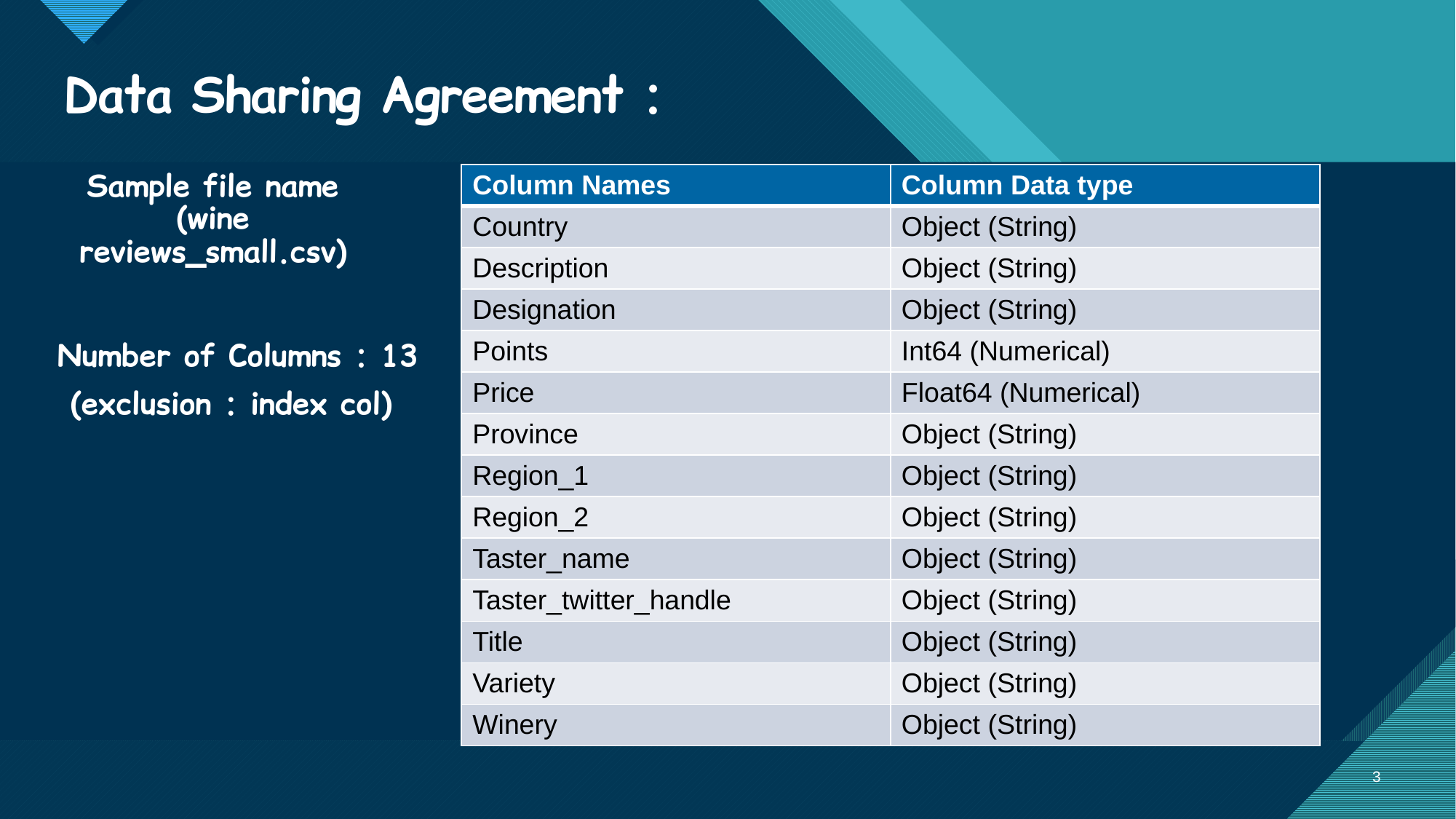

# Data Sharing Agreement :
| Column Names | Column Data type |
| --- | --- |
| Country | Object (String) |
| Description | Object (String) |
| Designation | Object (String) |
| Points | Int64 (Numerical) |
| Price | Float64 (Numerical) |
| Province | Object (String) |
| Region\_1 | Object (String) |
| Region\_2 | Object (String) |
| Taster\_name | Object (String) |
| Taster\_twitter\_handle | Object (String) |
| Title | Object (String) |
| Variety | Object (String) |
| Winery | Object (String) |
Sample file name (wine reviews_small.csv)

Number of Columns : 13
(exclusion : index col)
3